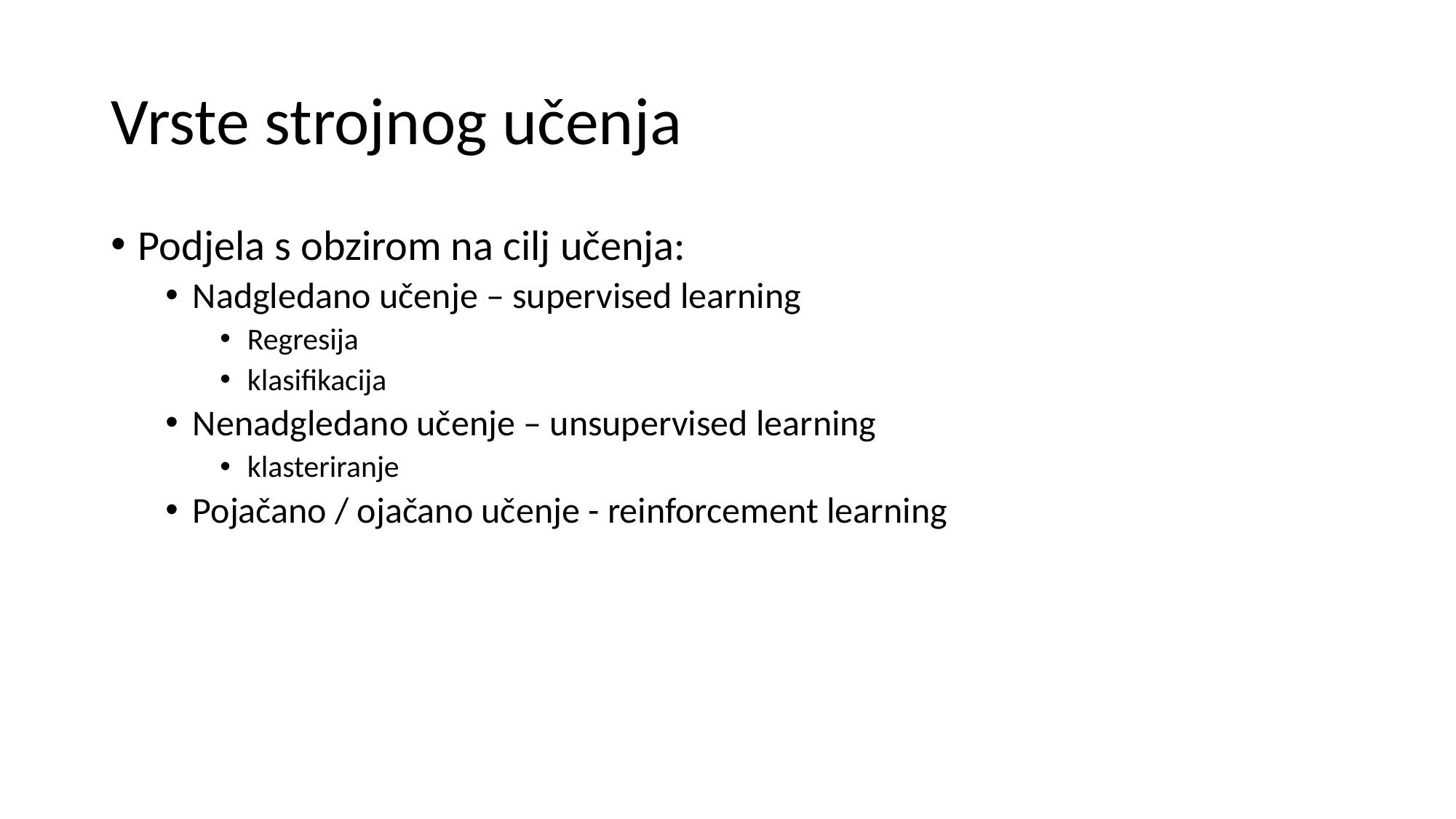

# Vrste strojnog učenja
Podjela s obzirom na cilj učenja:
Nadgledano učenje – supervised learning
Regresija
klasifikacija
Nenadgledano učenje – unsupervised learning
klasteriranje
Pojačano / ojačano učenje - reinforcement learning